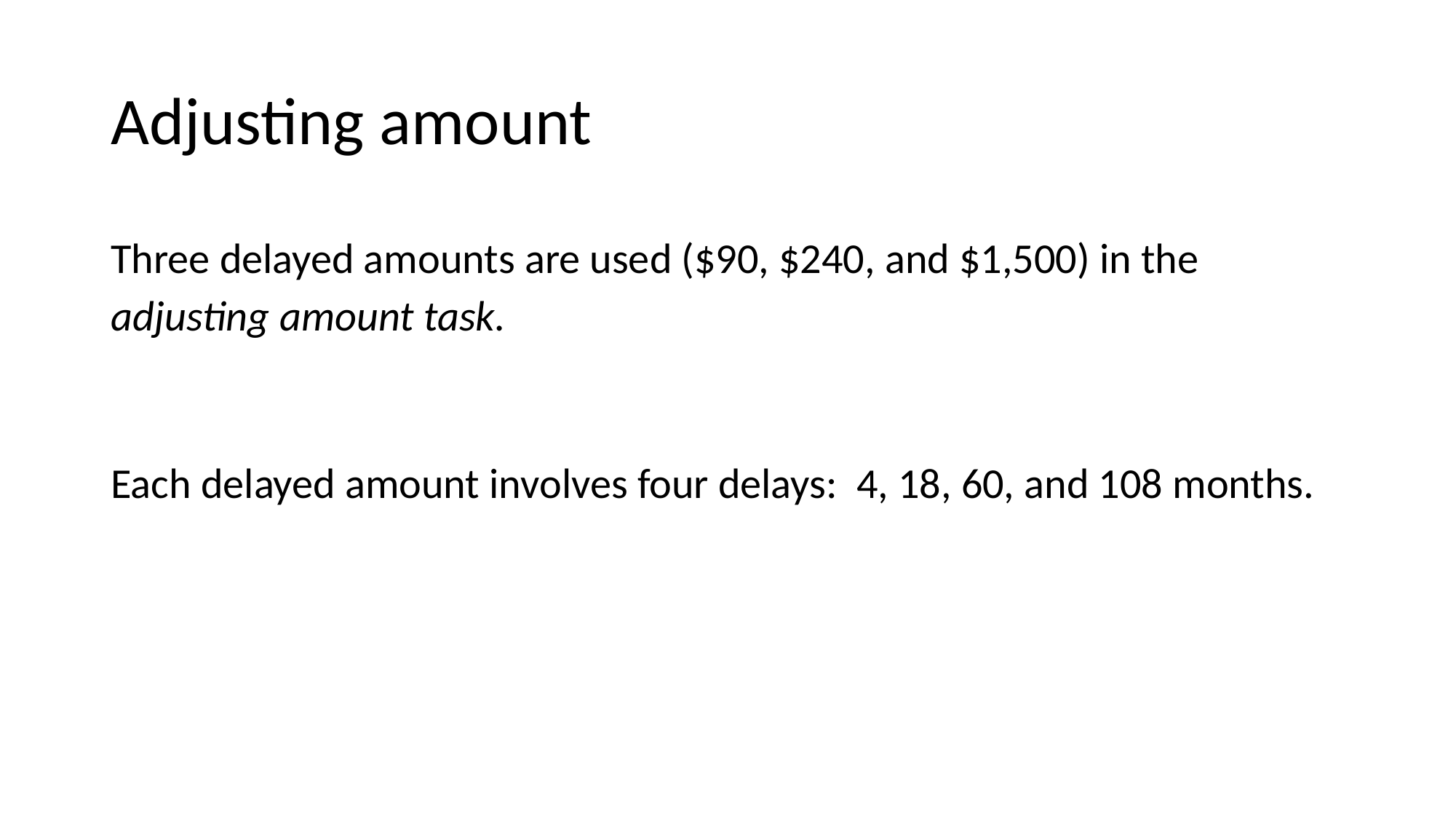

# Adjusting amount
Three delayed amounts are used ($90, $240, and $1,500) in the adjusting amount task.

Each delayed amount involves four delays:  4, 18, 60, and 108 months.